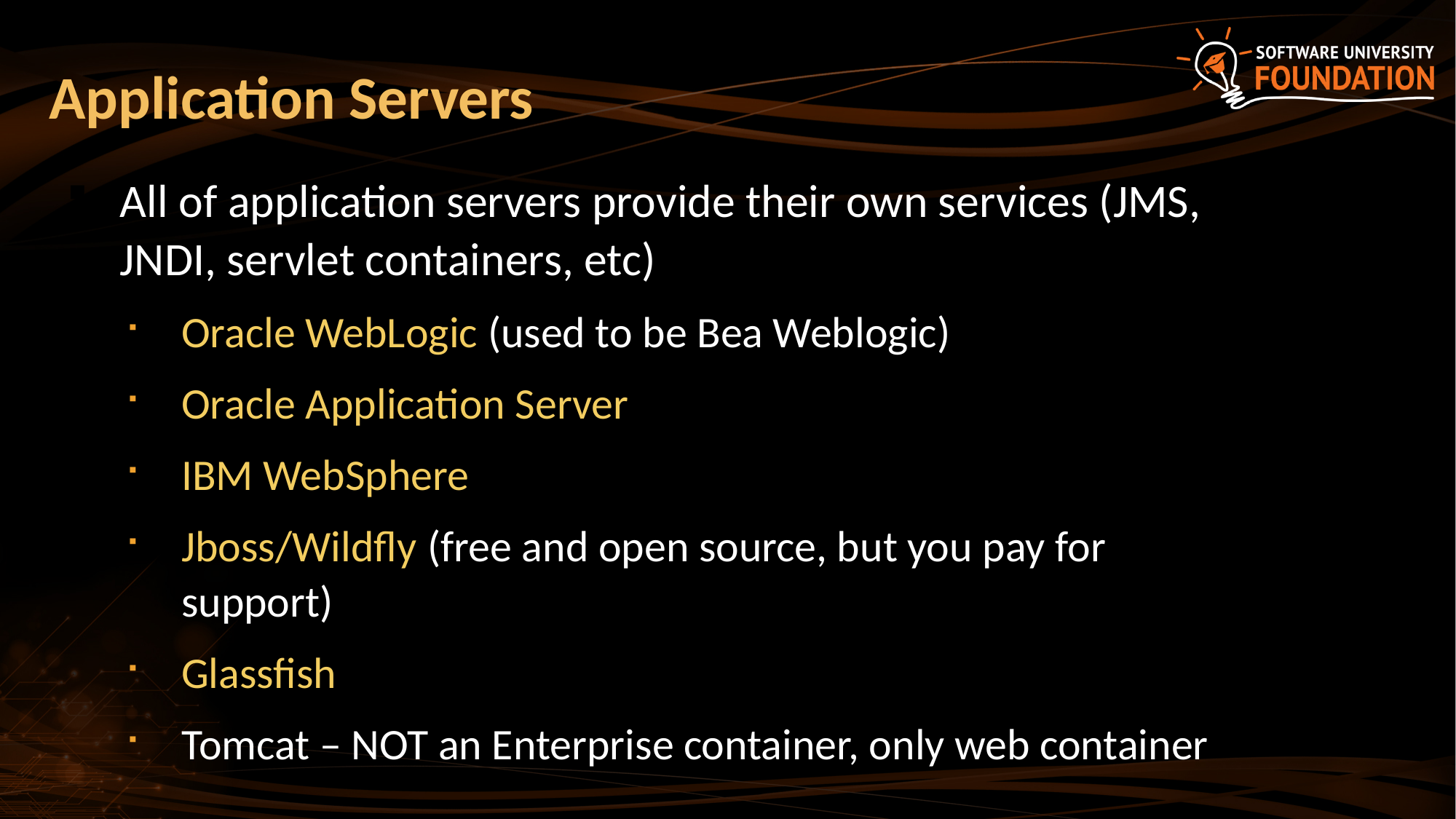

# Application Servers
All of application servers provide their own services (JMS, JNDI, servlet containers, etc)‏
Oracle WebLogic (used to be Bea Weblogic)
Oracle Application Server
IBM WebSphere
Jboss/Wildfly (free and open source, but you pay for support)‏
Glassfish
Tomcat – NOT an Enterprise container, only web container